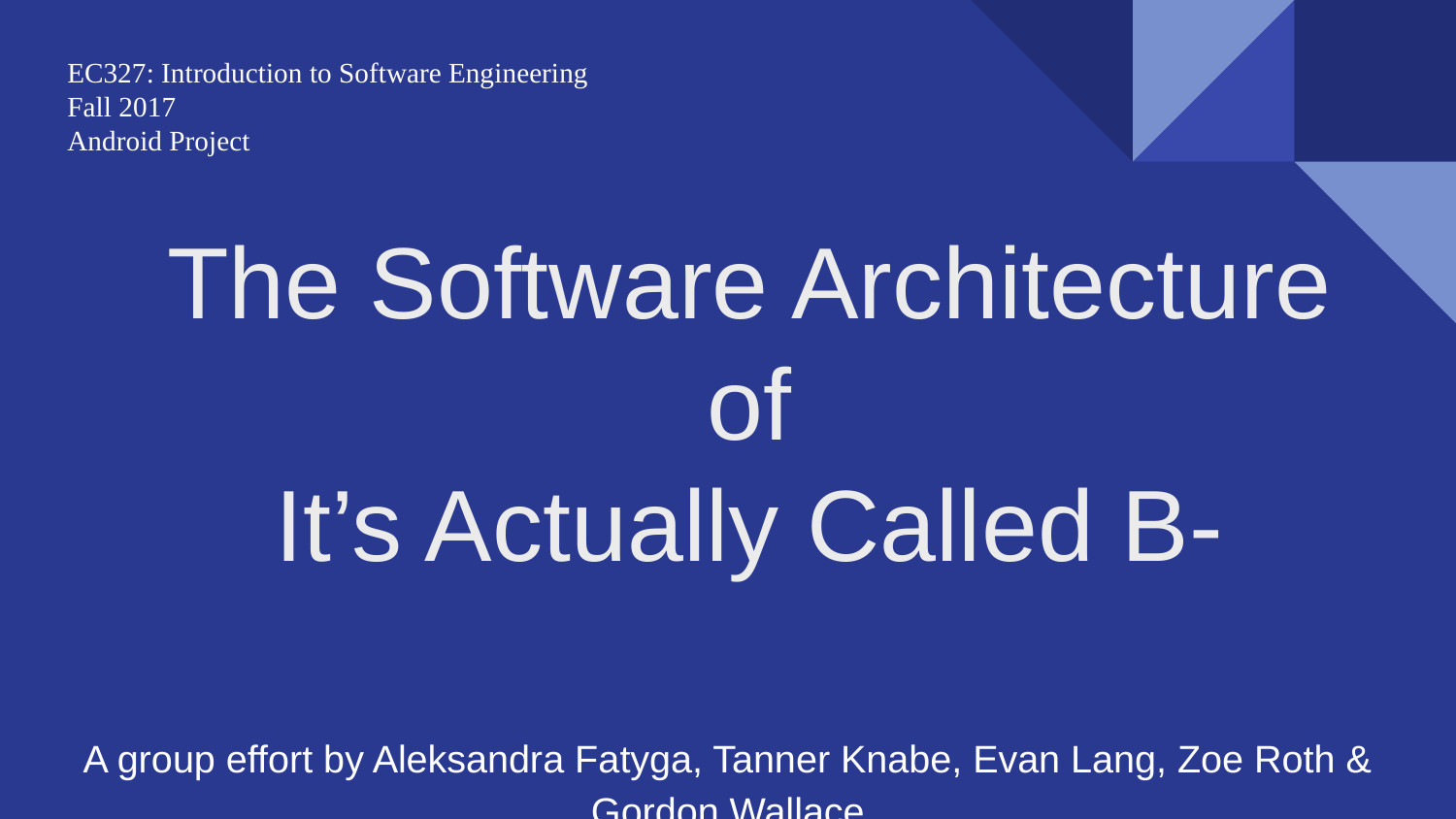

EC327: Introduction to Software Engineering
Fall 2017
Android Project
# The Software Architecture
of
It’s Actually Called B-
A group effort by Aleksandra Fatyga, Tanner Knabe, Evan Lang, Zoe Roth & Gordon Wallace